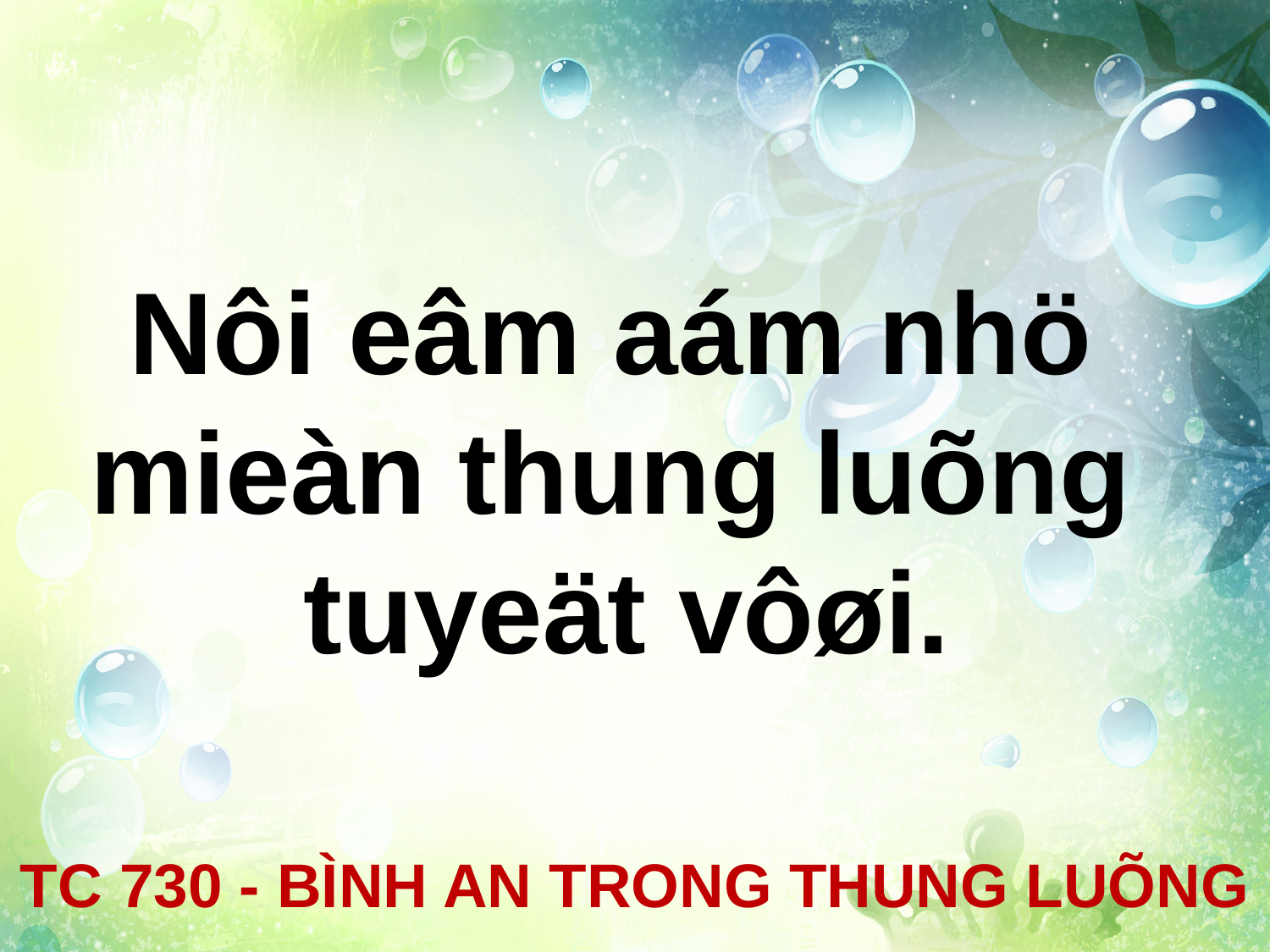

Nôi eâm aám nhö
mieàn thung luõng
tuyeät vôøi.
TC 730 - BÌNH AN TRONG THUNG LUÕNG